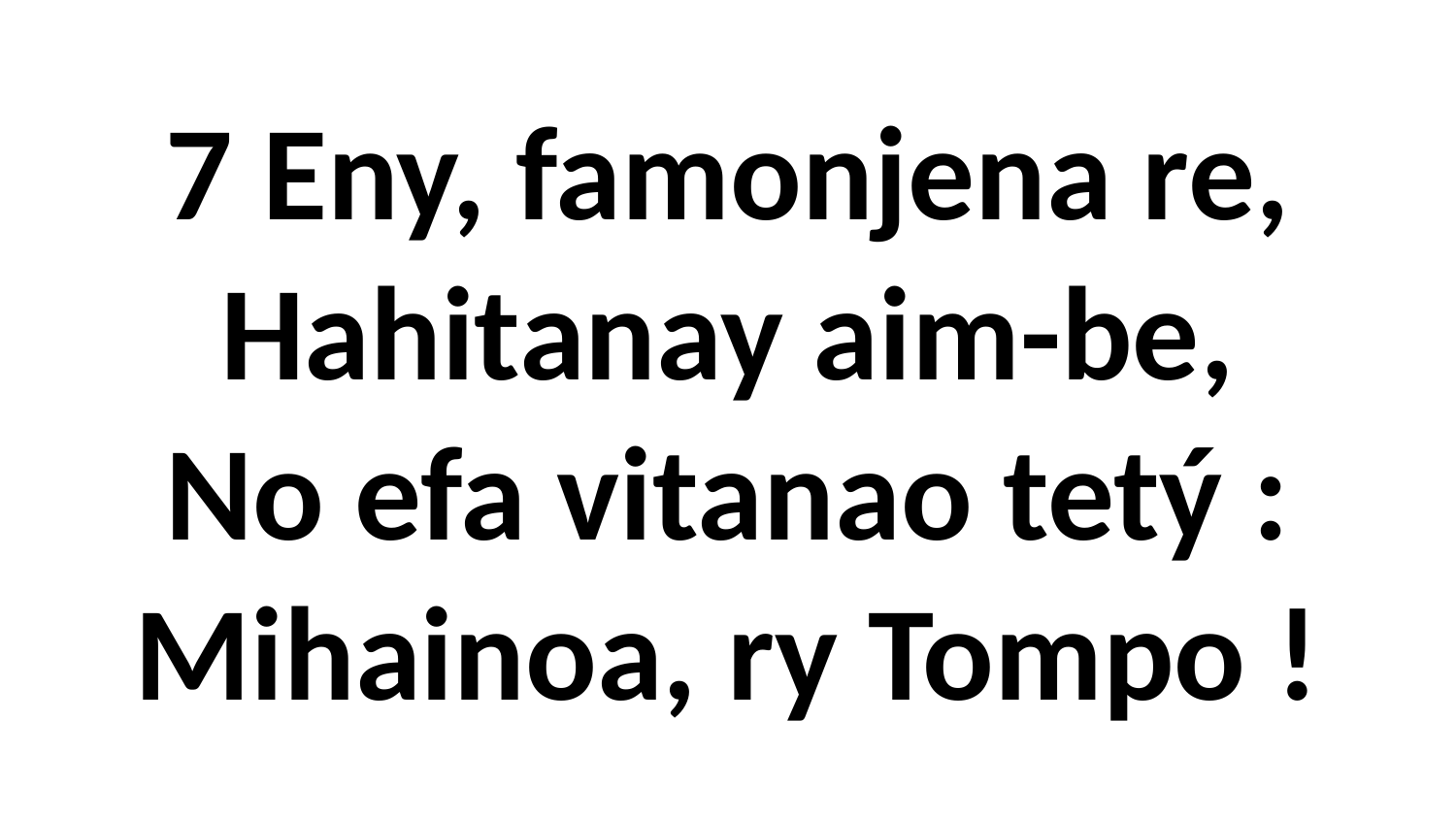

# 7 Eny, famonjena re, Hahitanay aim-be, No efa vitanao tetý : Mihainoa, ry Tompo !